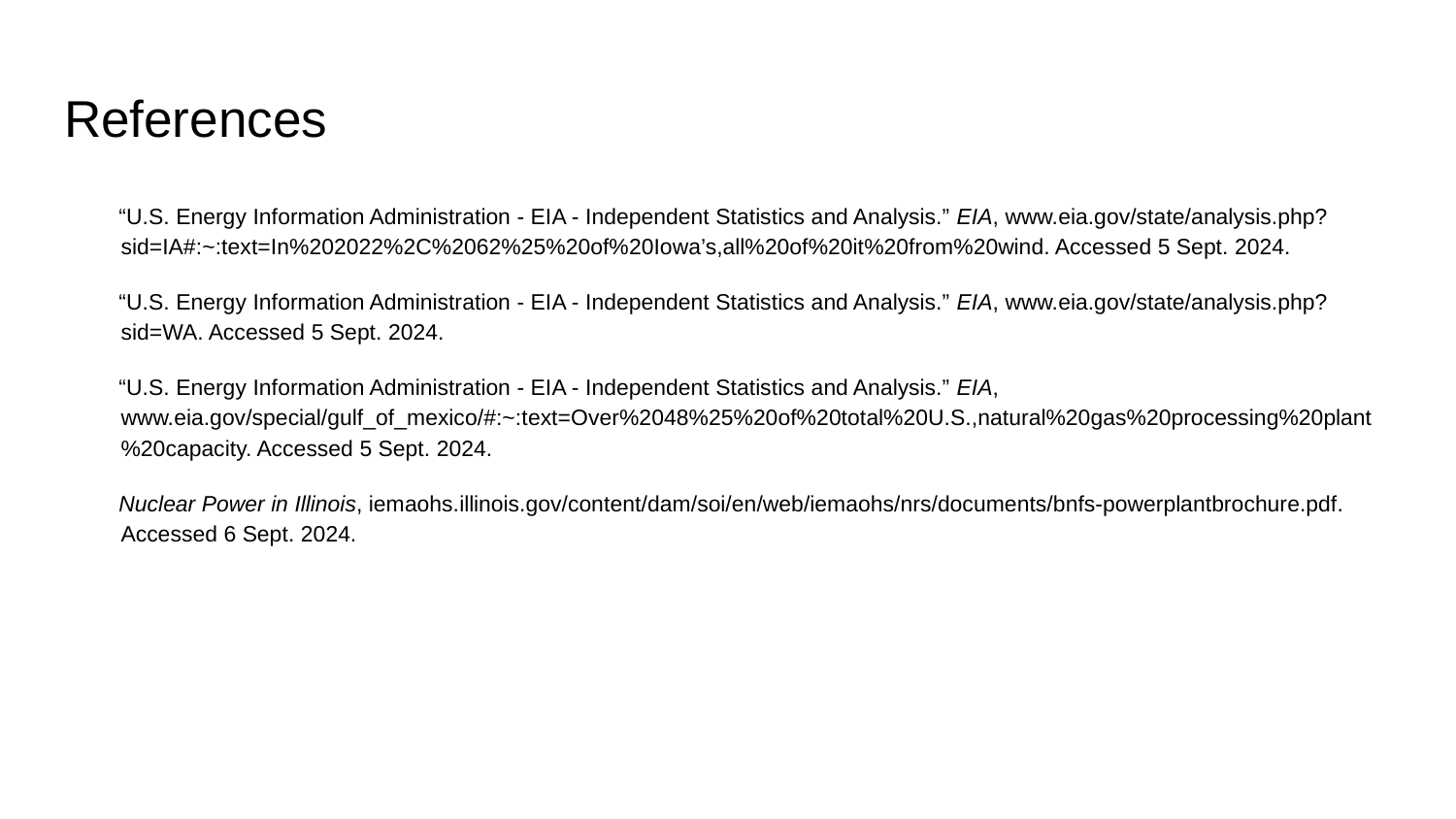

# References
“U.S. Energy Information Administration - EIA - Independent Statistics and Analysis.” EIA, www.eia.gov/state/analysis.php?sid=IA#:~:text=In%202022%2C%2062%25%20of%20Iowa’s,all%20of%20it%20from%20wind. Accessed 5 Sept. 2024.
“U.S. Energy Information Administration - EIA - Independent Statistics and Analysis.” EIA, www.eia.gov/state/analysis.php?sid=WA. Accessed 5 Sept. 2024.
“U.S. Energy Information Administration - EIA - Independent Statistics and Analysis.” EIA, www.eia.gov/special/gulf_of_mexico/#:~:text=Over%2048%25%20of%20total%20U.S.,natural%20gas%20processing%20plant%20capacity. Accessed 5 Sept. 2024.
Nuclear Power in Illinois, iemaohs.illinois.gov/content/dam/soi/en/web/iemaohs/nrs/documents/bnfs-powerplantbrochure.pdf. Accessed 6 Sept. 2024.